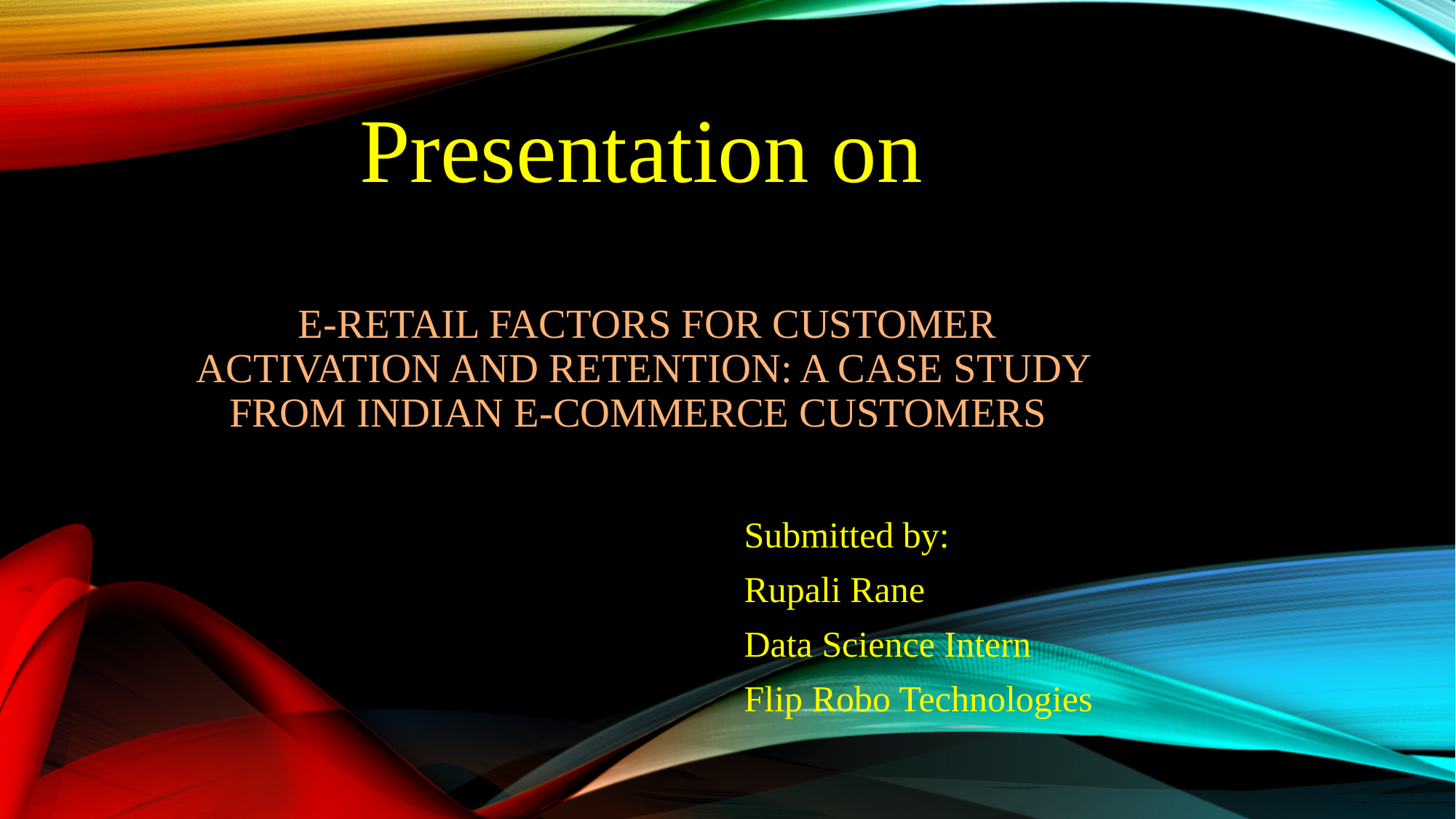

Presentation on
# E-retail factors for customer activation and retention: A case study from Indian e-commerce customers
Submitted by:
Rupali Rane
Data Science Intern
Flip Robo Technologies